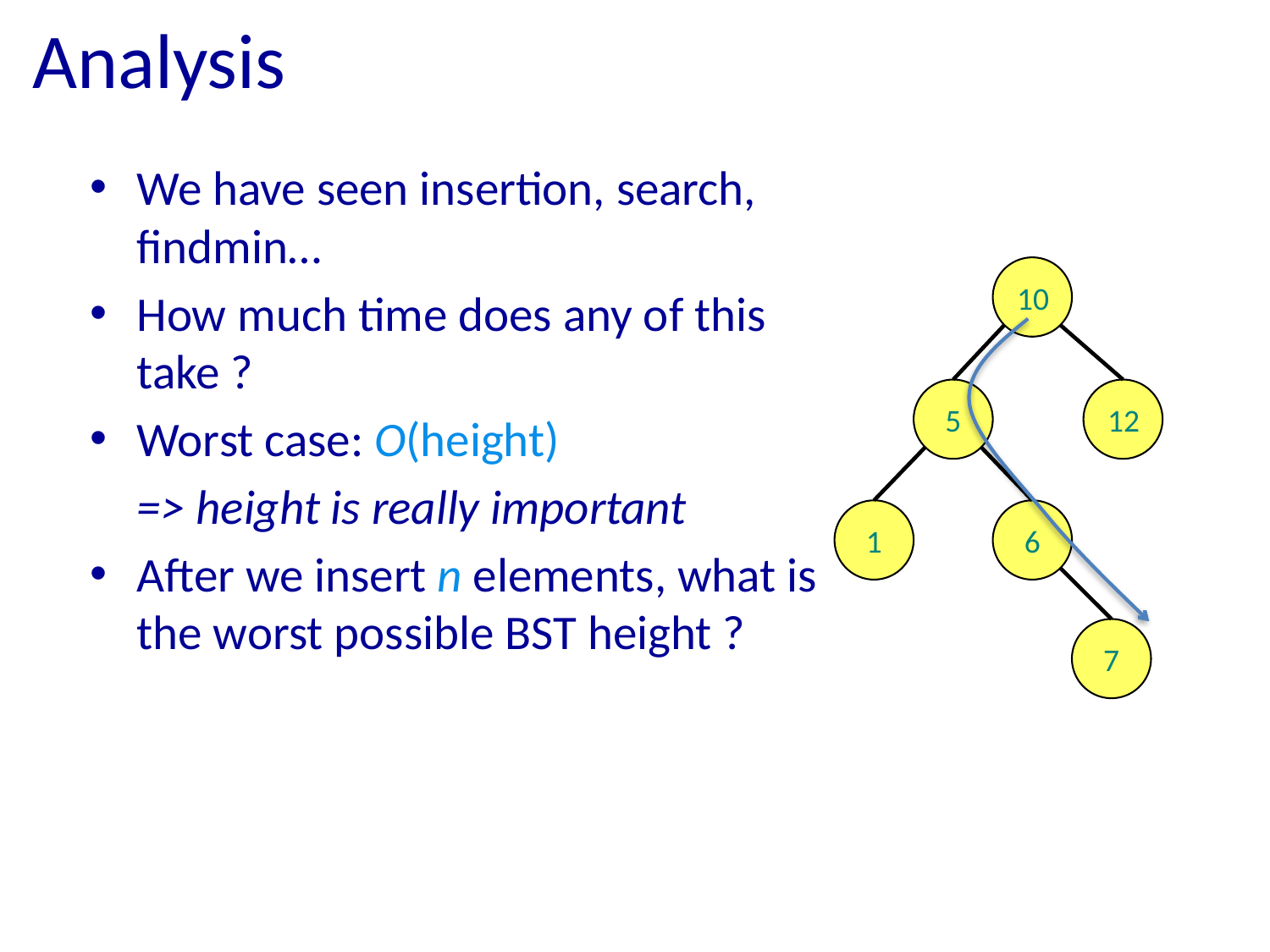

# Analysis
We have seen insertion, search, findmin…
How much time does any of this take ?
Worst case: O(height)
			=> height is really important
After we insert n elements, what is the worst possible BST height ?
10
5
12
1
6
7